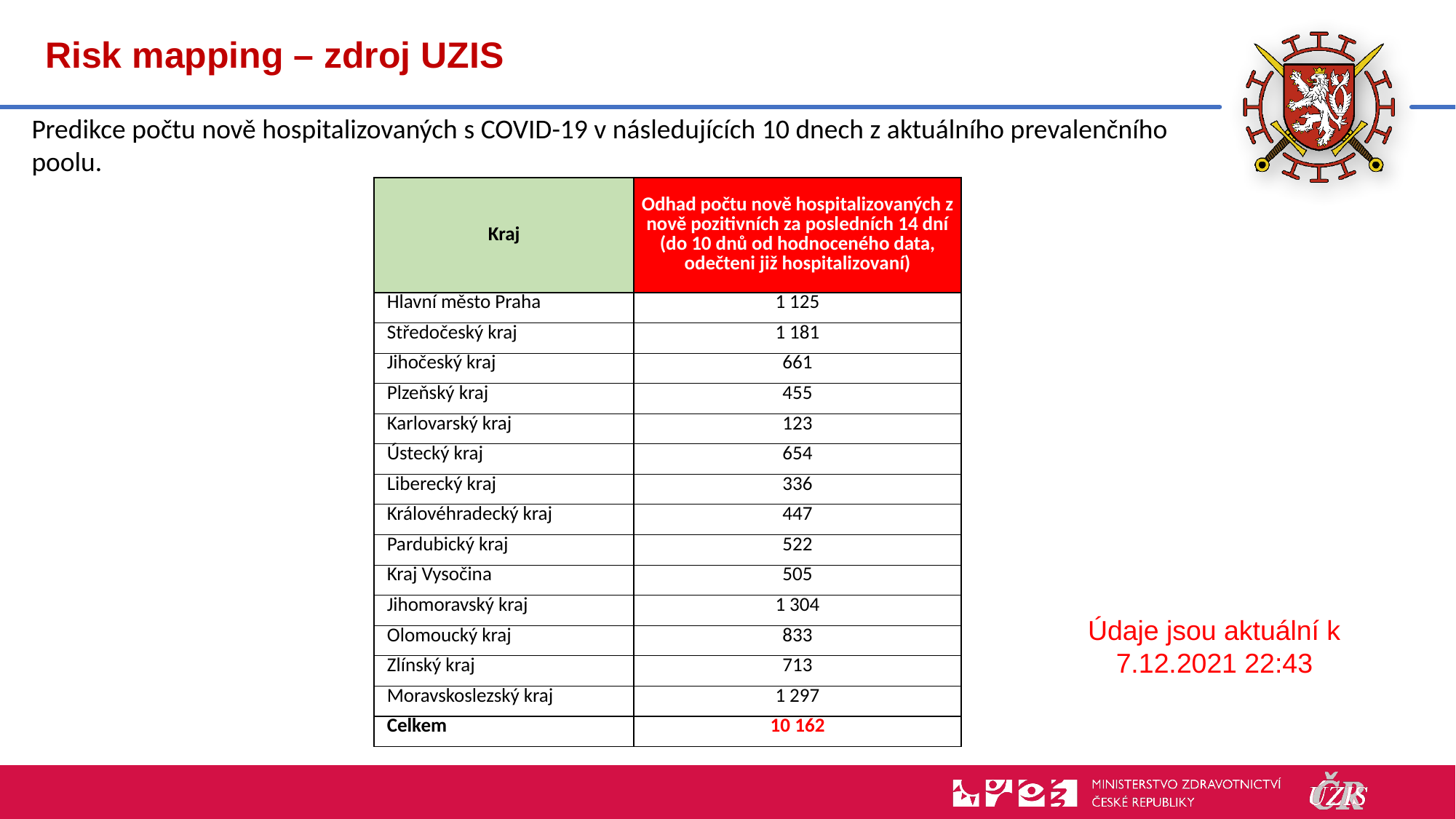

# Risk mapping – zdroj UZIS
Predikce počtu nově hospitalizovaných s COVID-19 v následujících 10 dnech z aktuálního prevalenčního poolu.
| Kraj | Odhad počtu nově hospitalizovaných z nově pozitivních za posledních 14 dní (do 10 dnů od hodnoceného data, odečteni již hospitalizovaní) |
| --- | --- |
| Hlavní město Praha | 1 125 |
| Středočeský kraj | 1 181 |
| Jihočeský kraj | 661 |
| Plzeňský kraj | 455 |
| Karlovarský kraj | 123 |
| Ústecký kraj | 654 |
| Liberecký kraj | 336 |
| Královéhradecký kraj | 447 |
| Pardubický kraj | 522 |
| Kraj Vysočina | 505 |
| Jihomoravský kraj | 1 304 |
| Olomoucký kraj | 833 |
| Zlínský kraj | 713 |
| Moravskoslezský kraj | 1 297 |
| Celkem | 10 162 |
Údaje jsou aktuální k 7.12.2021 22:43